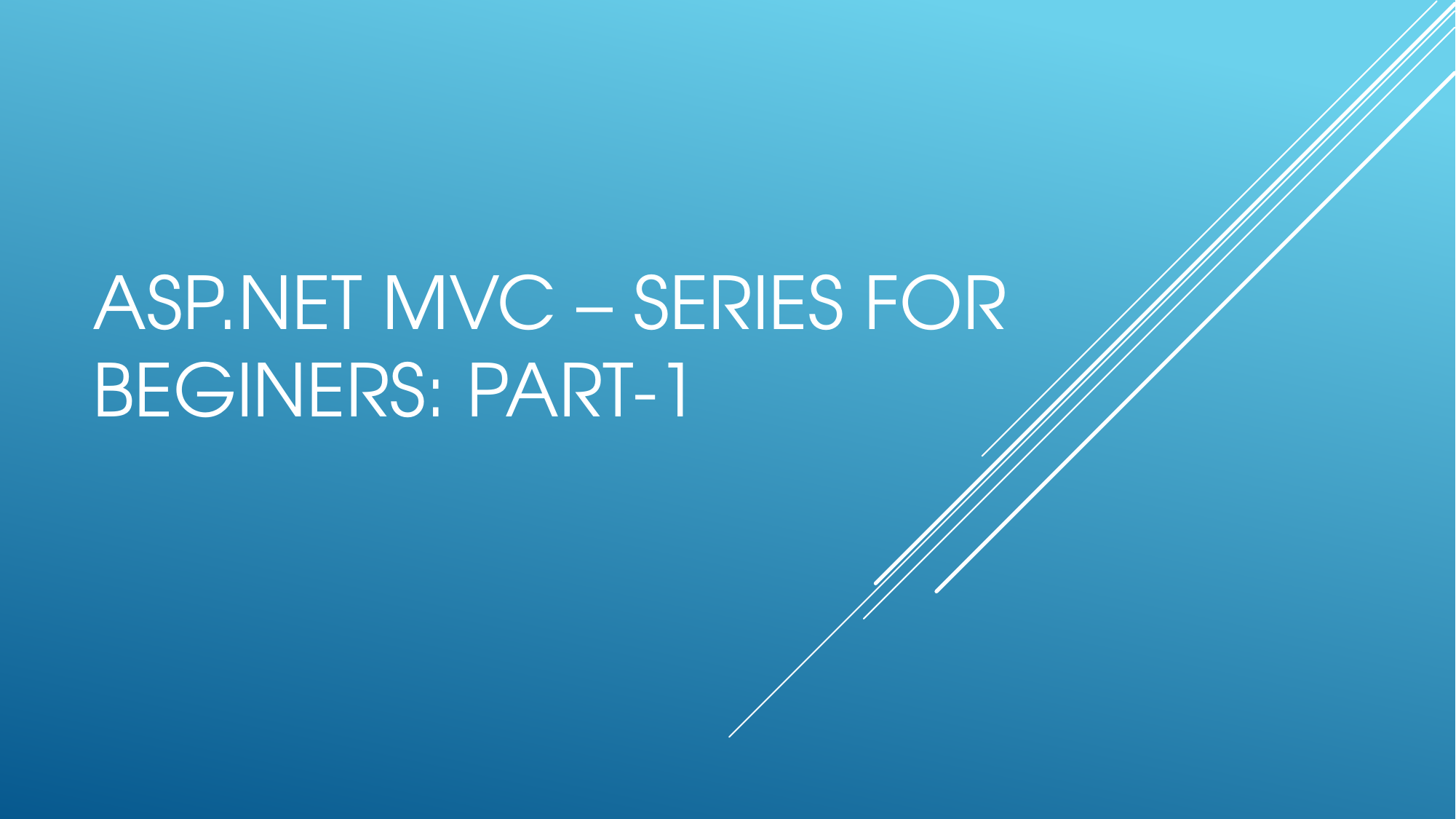

# Asp.Net MVC – series for Beginers: Part-1